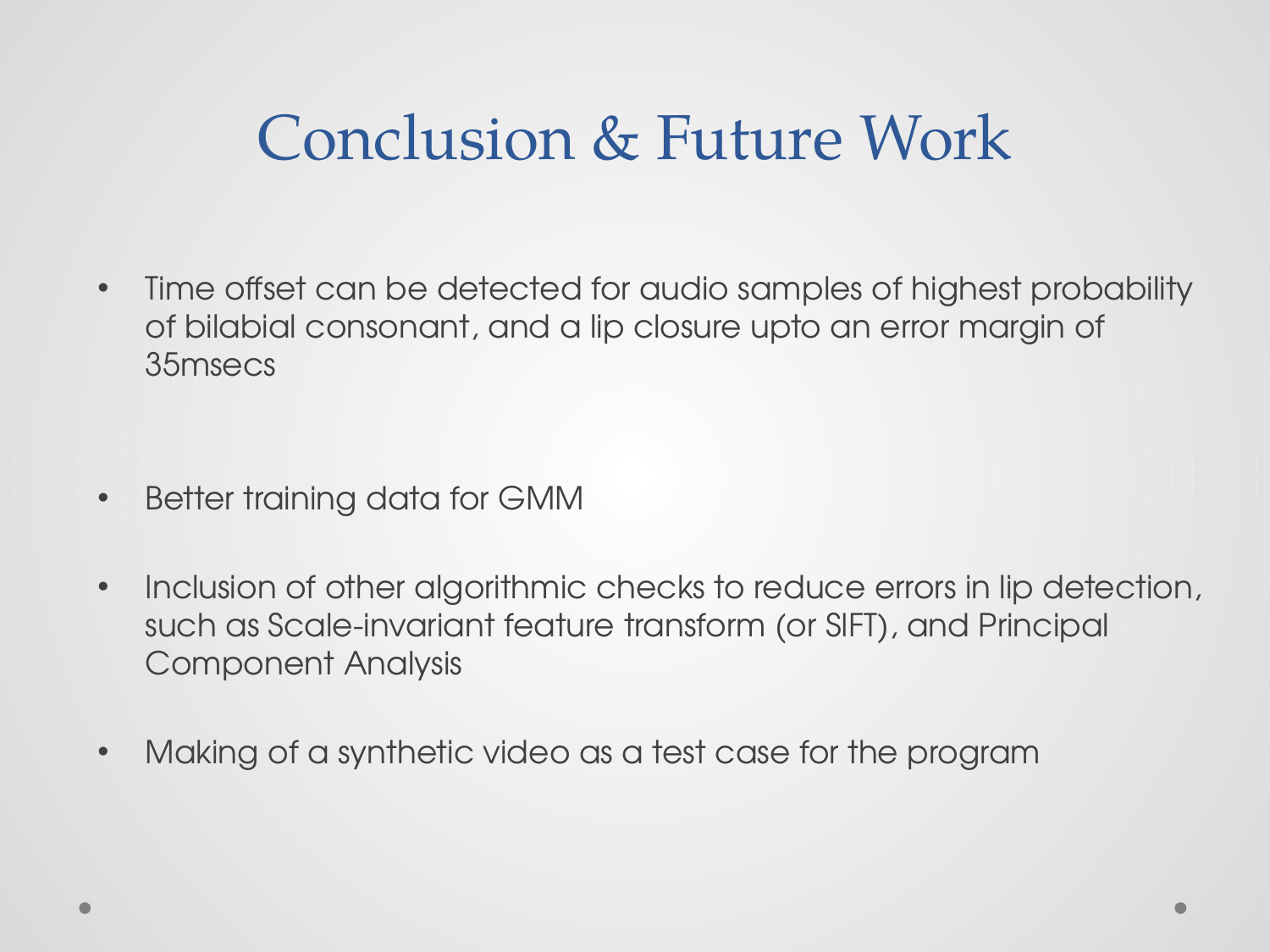

Conclusion & Future Work
Time offset can be detected for audio samples of highest probability of bilabial consonant, and a lip closure upto an error margin of 35msecs

Better training data for GMM

Inclusion of other algorithmic checks to reduce errors in lip detection, such as Scale-invariant feature transform (or SIFT), and Principal Component Analysis

Making of a synthetic video as a test case for the program